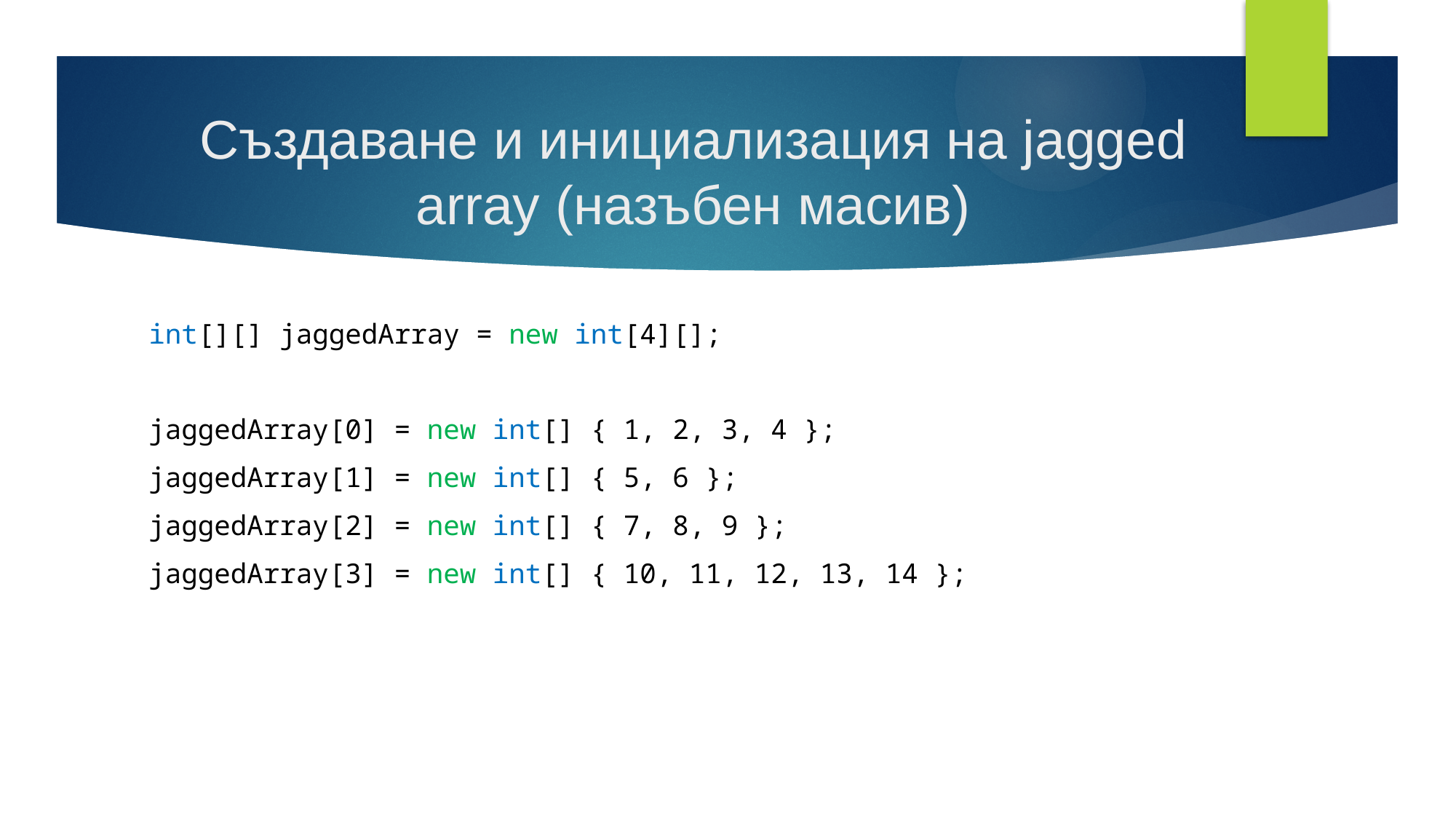

# Създаване и инициализация на jagged array (назъбен масив)
int[][] jaggedArray = new int[4][];

jaggedArray[0] = new int[] { 1, 2, 3, 4 };
jaggedArray[1] = new int[] { 5, 6 };
jaggedArray[2] = new int[] { 7, 8, 9 };
jaggedArray[3] = new int[] { 10, 11, 12, 13, 14 };